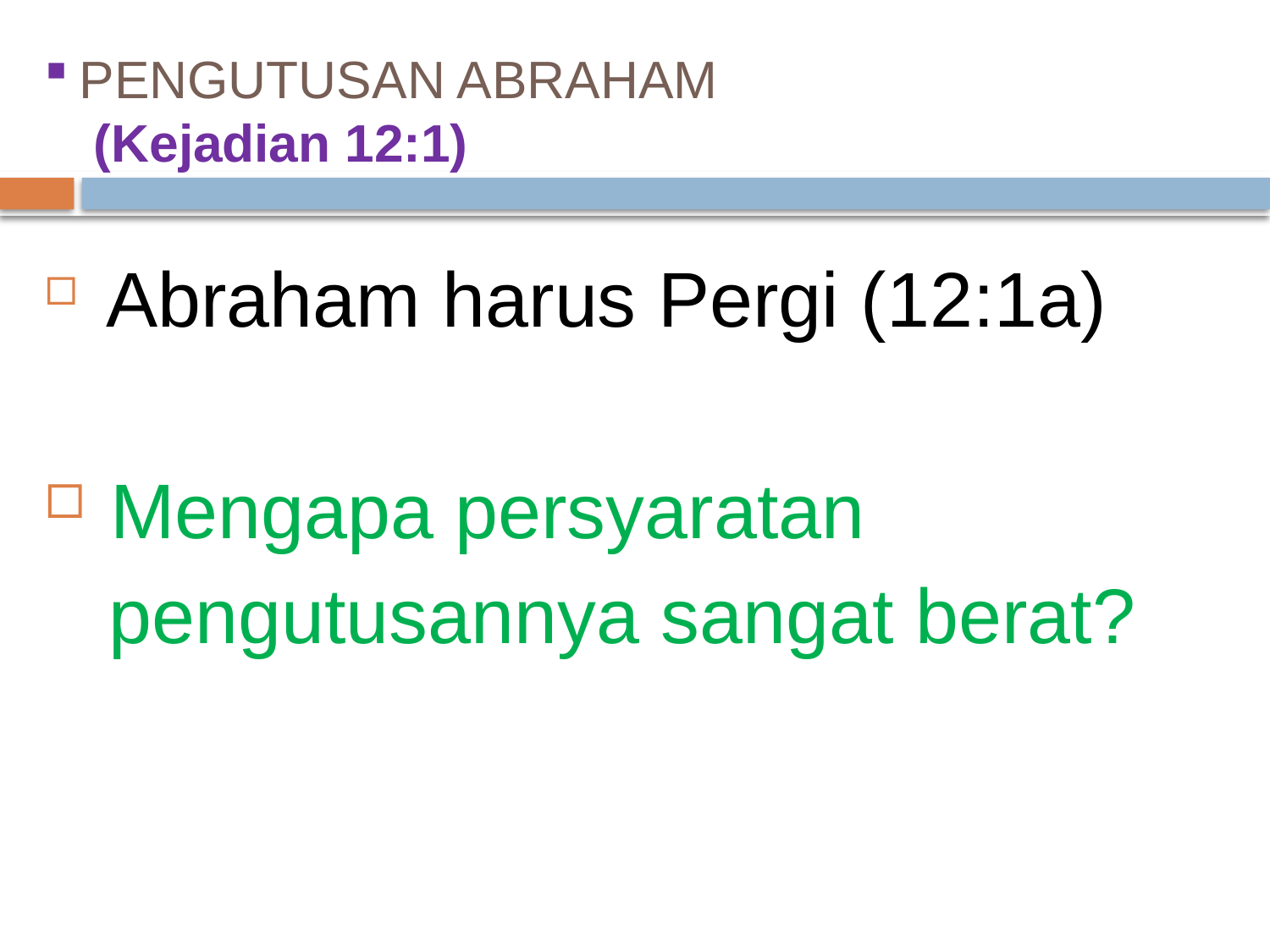

# PENGUTUSAN ABRAHAM (Kejadian 12:1)
 Abraham harus Pergi (12:1a)

 Mengapa persyaratan
   pengutusannya sangat berat?